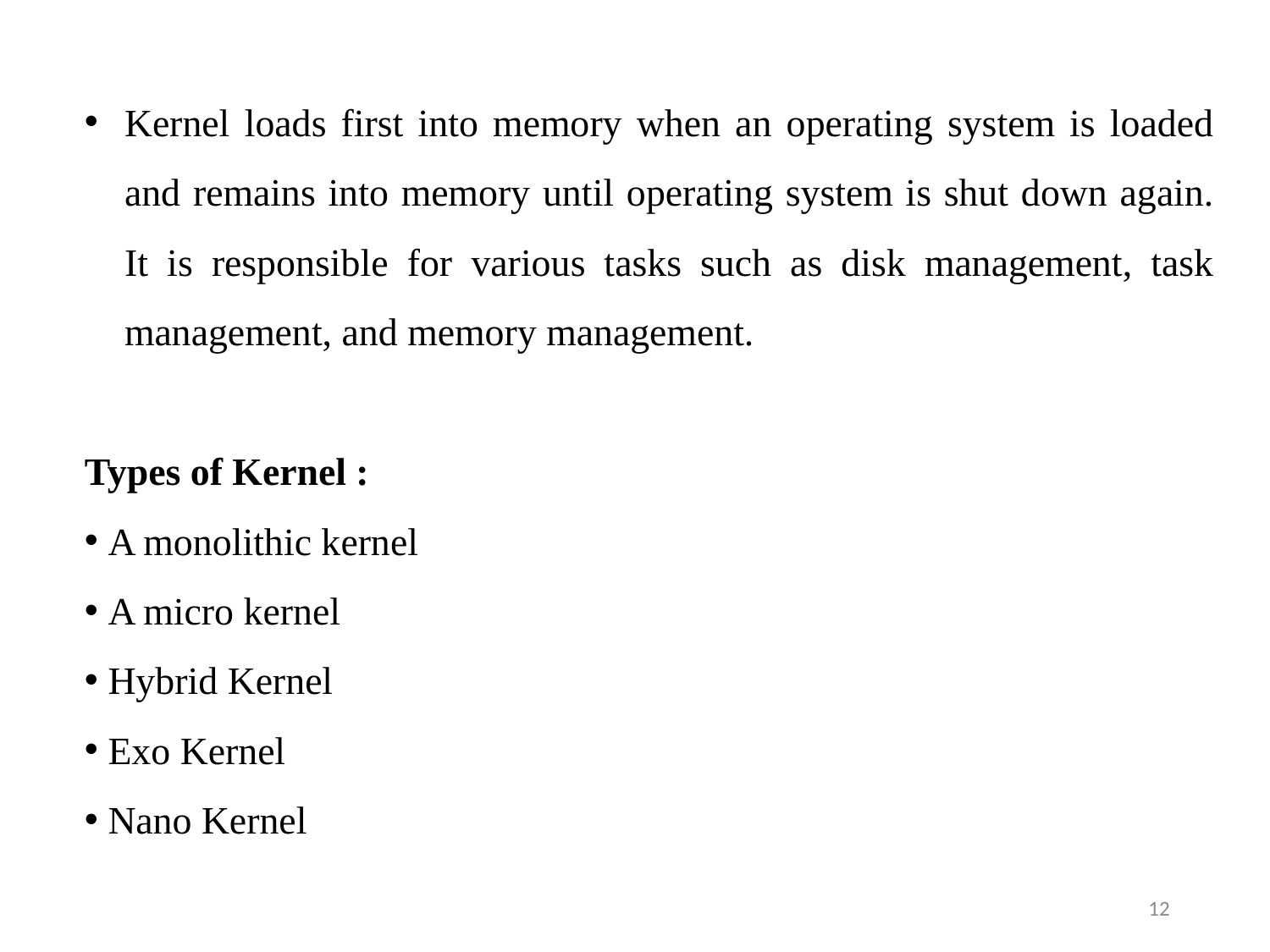

Kernel loads first into memory when an operating system is loaded and remains into memory until operating system is shut down again. It is responsible for various tasks such as disk management, task management, and memory management.

Types of Kernel :
 A monolithic kernel
 A micro kernel
 Hybrid Kernel
 Exo Kernel
 Nano Kernel

12